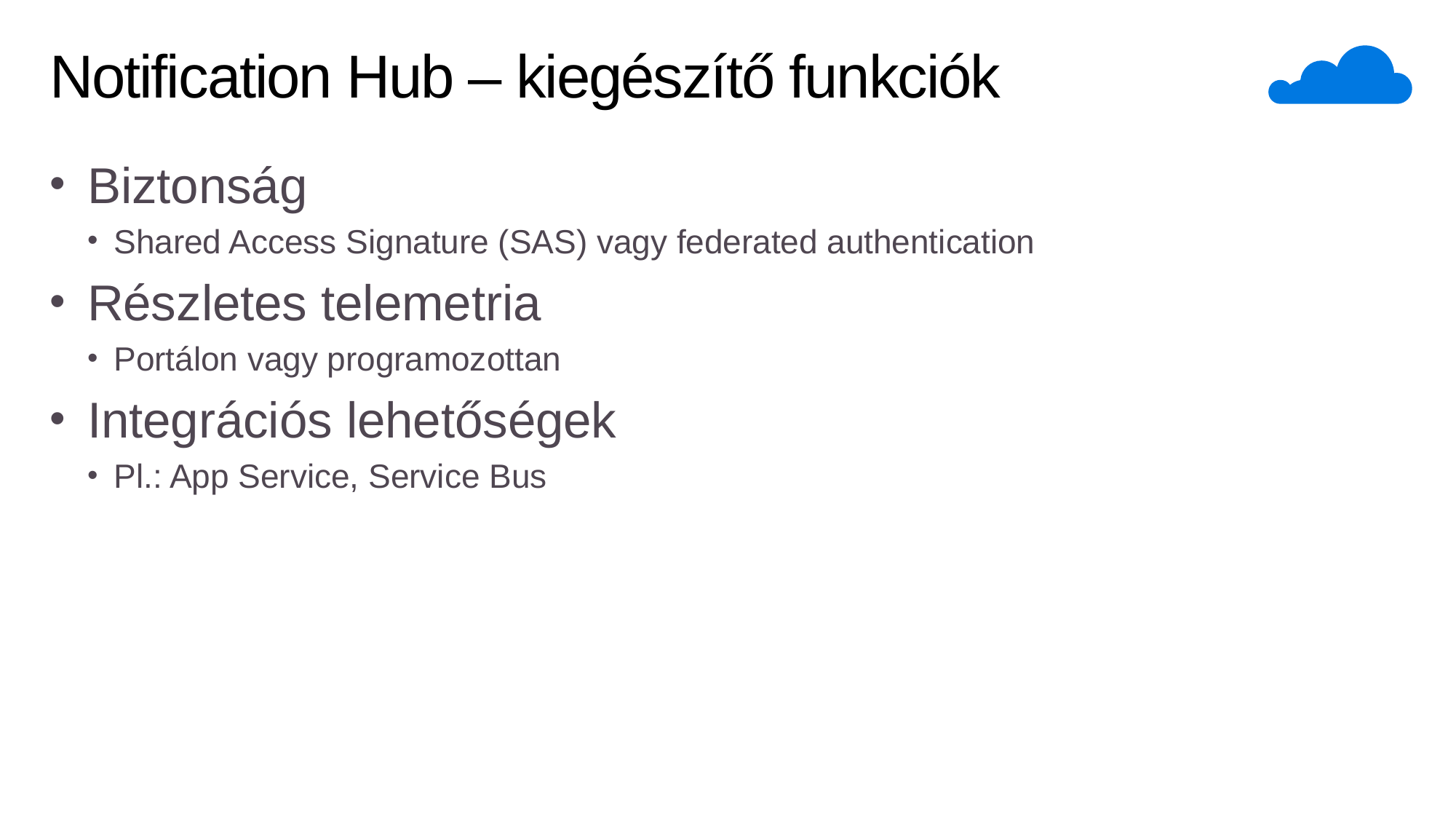

# Notification Hub – kiegészítő funkciók
Biztonság
Shared Access Signature (SAS) vagy federated authentication
Részletes telemetria
Portálon vagy programozottan
Integrációs lehetőségek
Pl.: App Service, Service Bus